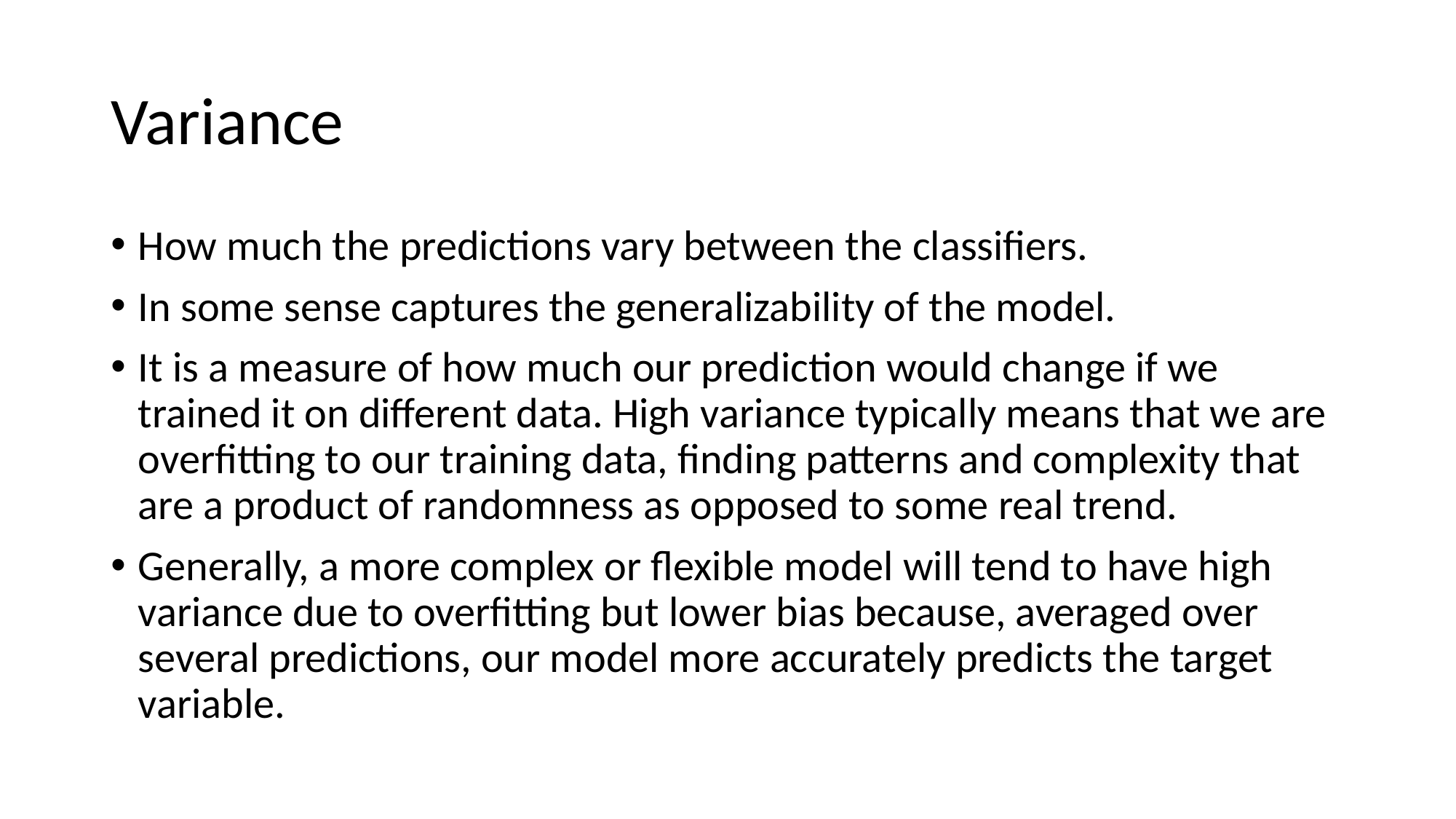

# Variance
How much the predictions vary between the classifiers.
In some sense captures the generalizability of the model.
It is a measure of how much our prediction would change if we trained it on different data. High variance typically means that we are overfitting to our training data, finding patterns and complexity that are a product of randomness as opposed to some real trend.
Generally, a more complex or flexible model will tend to have high variance due to overfitting but lower bias because, averaged over several predictions, our model more accurately predicts the target variable.